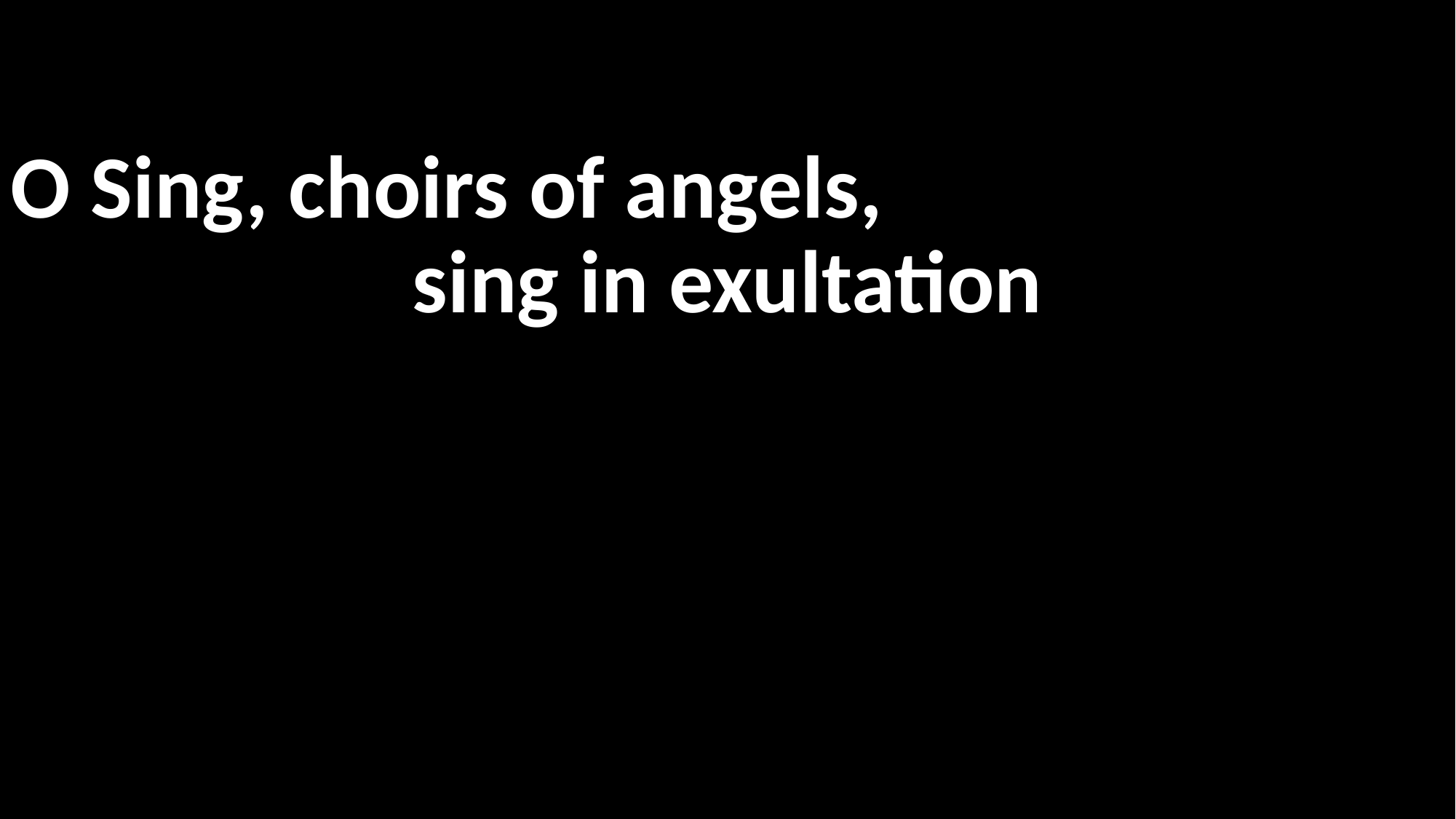

O Sing, choirs of angels,
sing in exultation